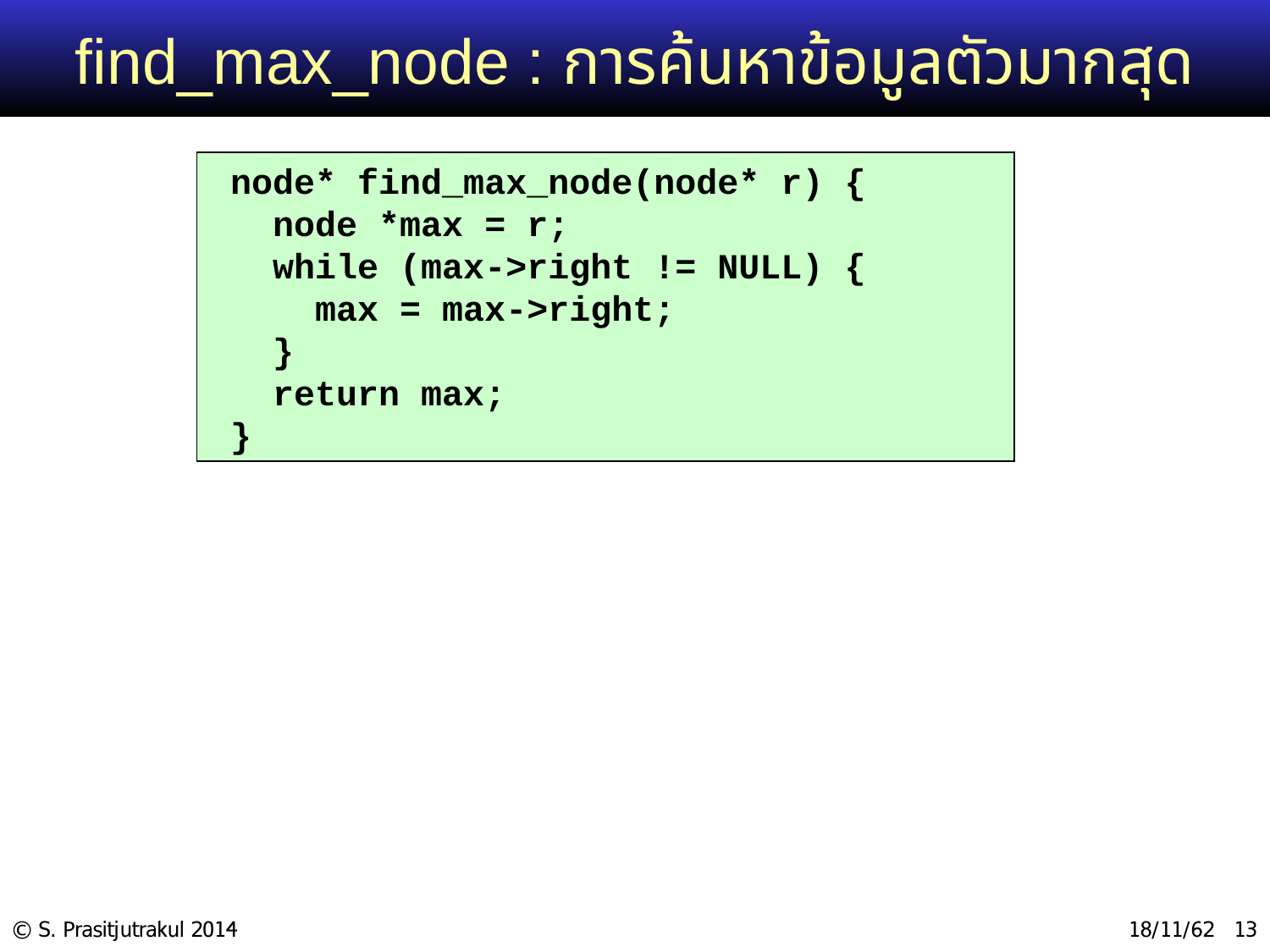

# find_max_node : การค้นหาข้อมูลตัวมากสุด
 node* find_max_node(node* r) {
   node *max = r;
   while (max->right != NULL) {
     max = max->right;
   }
   return max;
 }